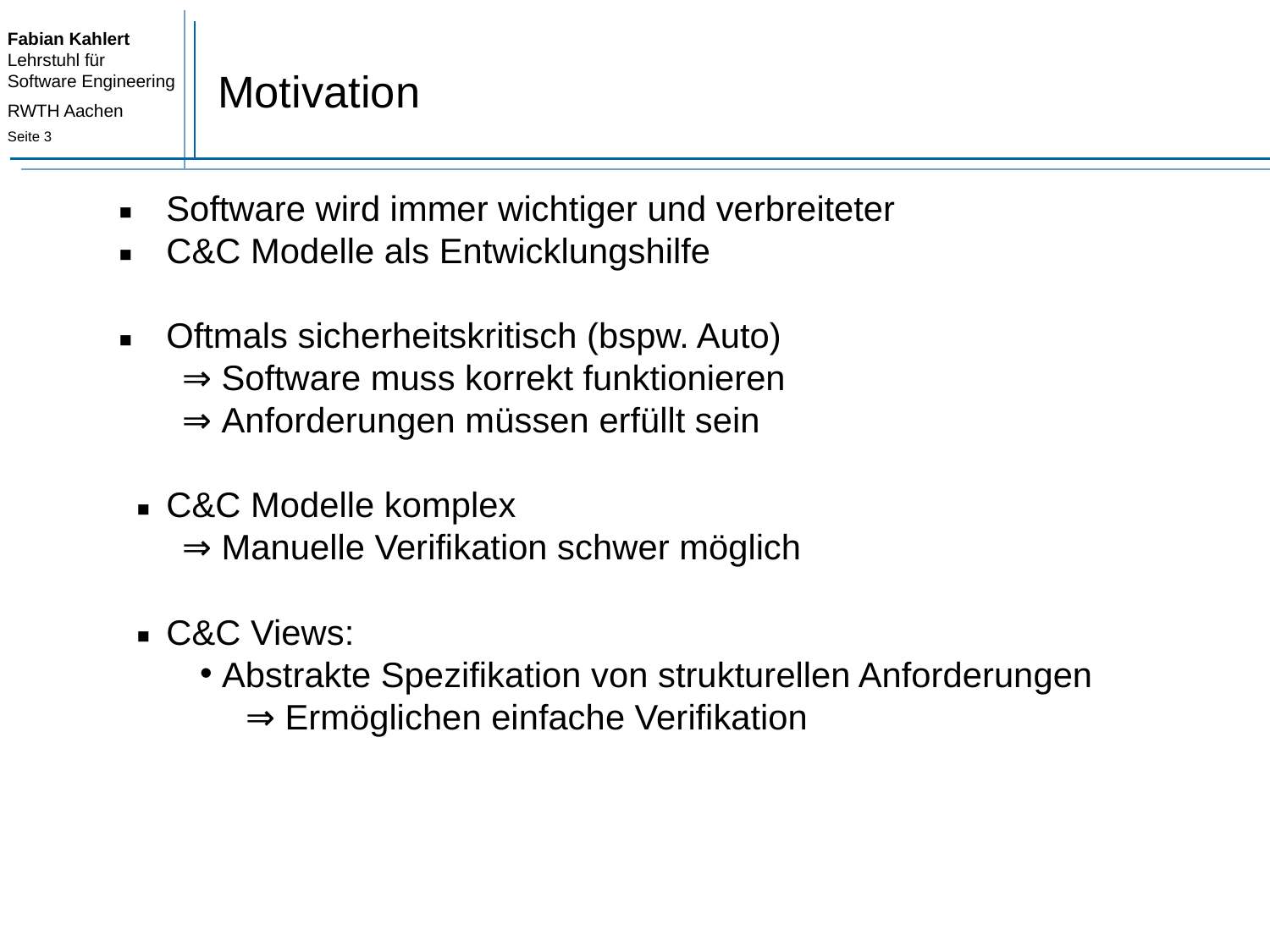

# Motivation
Software wird immer wichtiger und verbreiteter
C&C Modelle als Entwicklungshilfe

Oftmals sicherheitskritisch (bspw. Auto)
⇒ Software muss korrekt funktionieren
⇒ Anforderungen müssen erfüllt sein

C&C Modelle komplex
⇒ Manuelle Verifikation schwer möglich

C&C Views:
Abstrakte Spezifikation von strukturellen Anforderungen
⇒ Ermöglichen einfache Verifikation